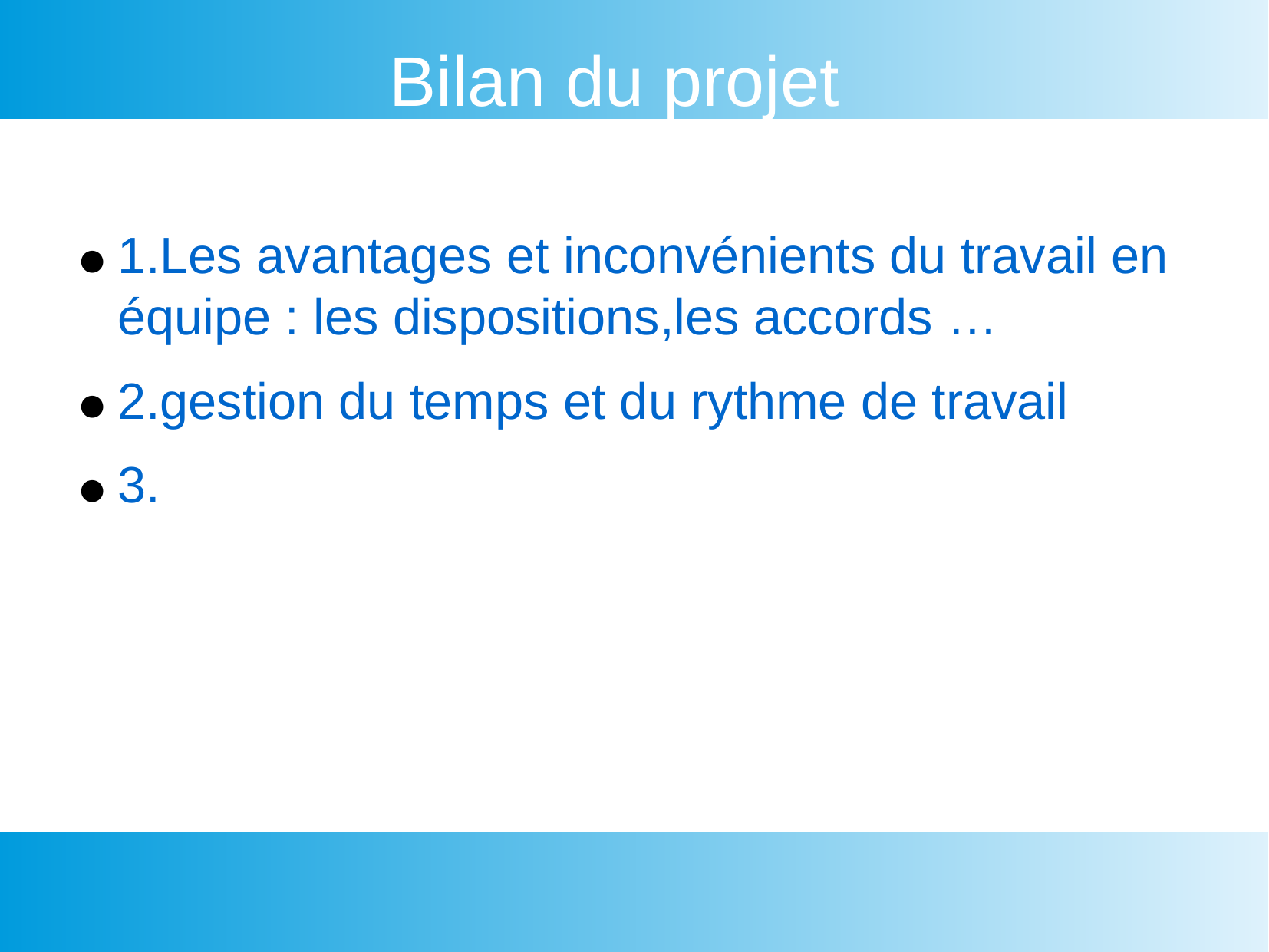

Bilan du projet
1.Les avantages et inconvénients du travail en équipe : les dispositions,les accords …
2.gestion du temps et du rythme de travail
3.